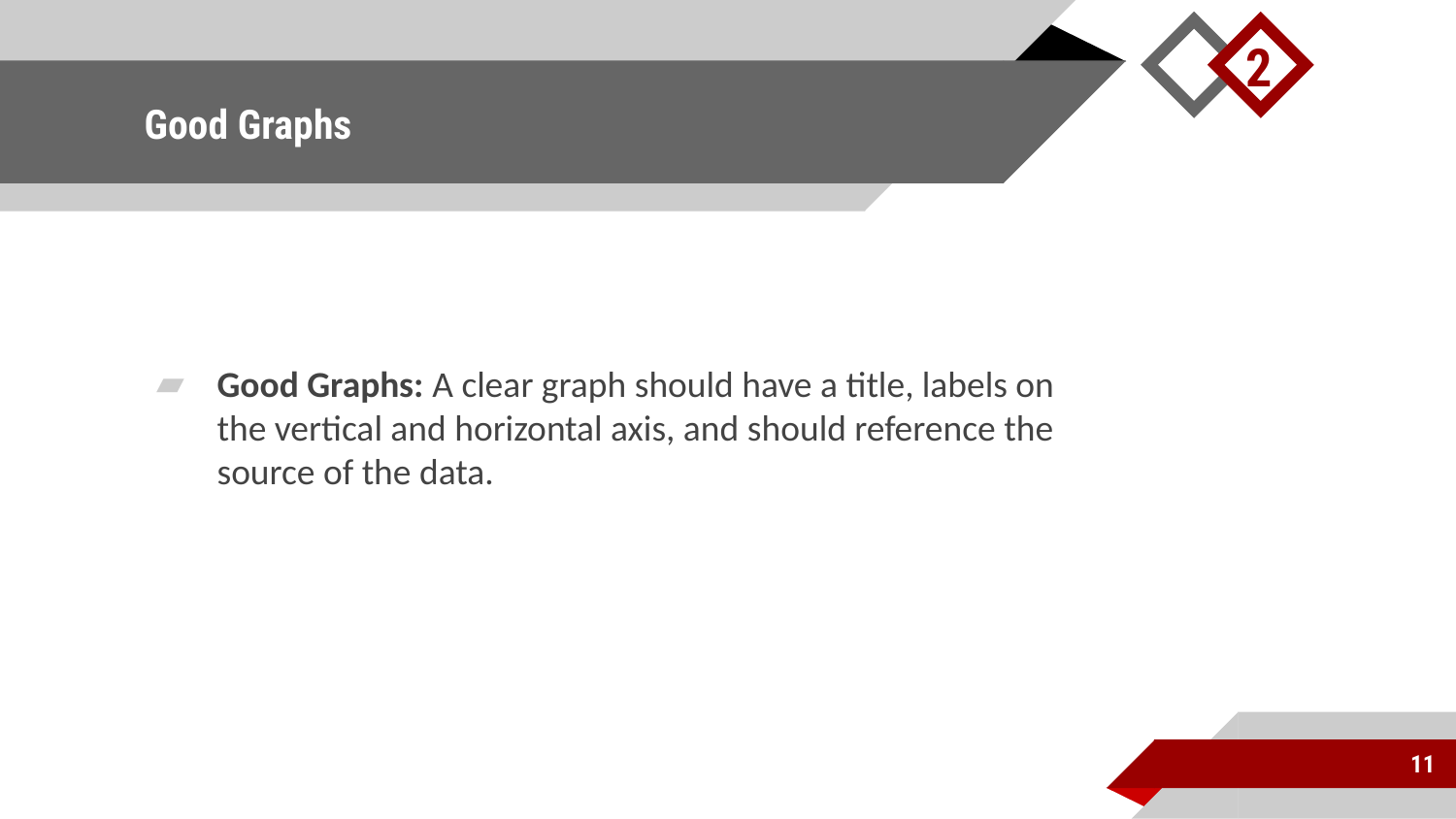

2

# Good Graphs
Good Graphs: A clear graph should have a title, labels on the vertical and horizontal axis, and should reference the source of the data.

11